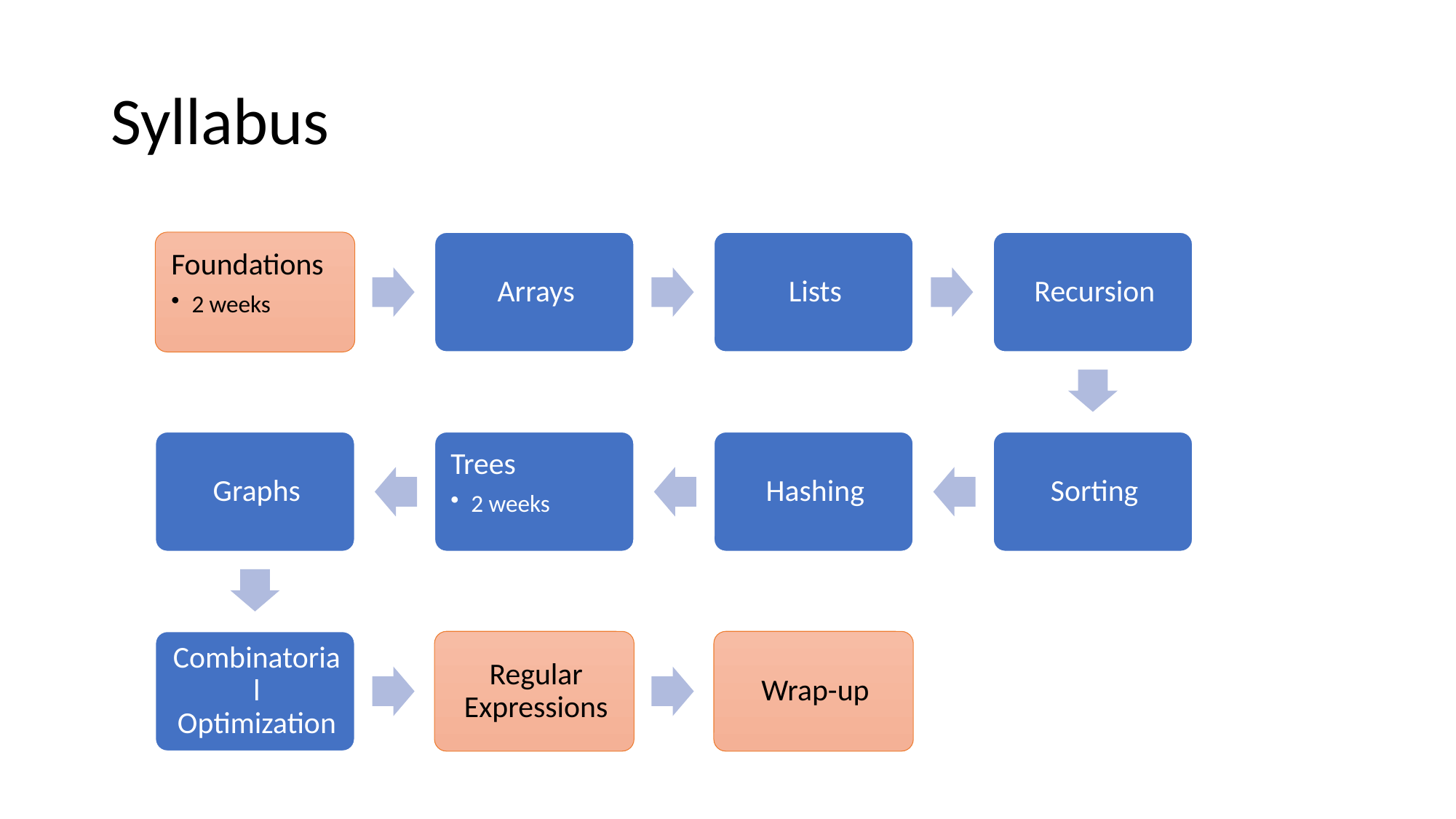

# Syllabus
Foundations
2 weeks

Arrays

Lists

Recursion

Sorting

Hashing

Trees
2 weeks

Graphs

Combinatorial Optimization

Regular Expressions

Wrap-up